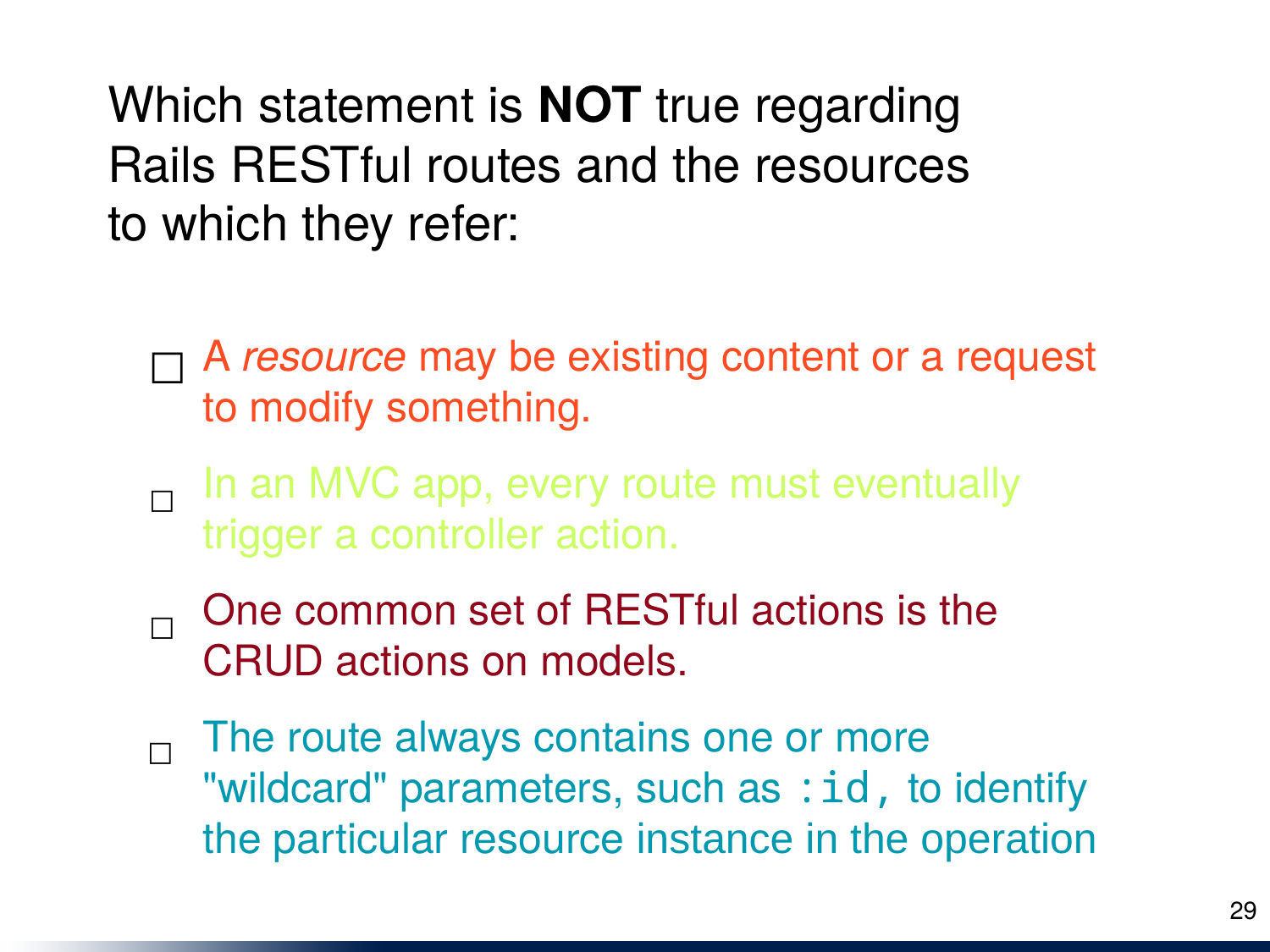

Which statement is NOT true regarding Rails RESTful routes and the resources to which they refer:
A resource may be existing content or a request to modify something.
☐
In an MVC app, every route must eventually trigger a controller action.
☐
One common set of RESTful actions is the CRUD actions on models.
☐
The route always contains one or more "wildcard" parameters, such as :id, to identify the particular resource instance in the operation
☐
29